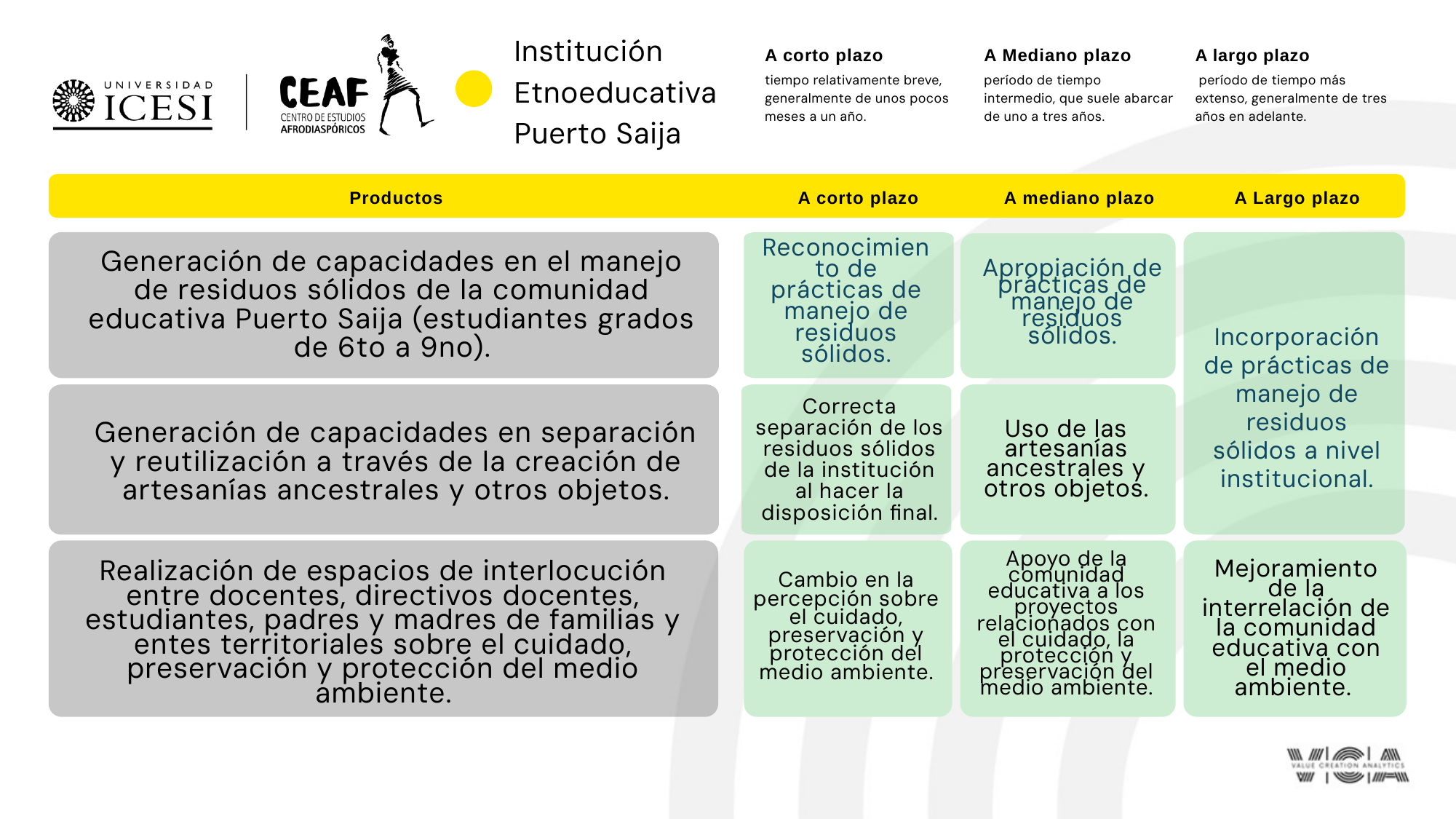

Institución Etnoeducativa Puerto Saija

A largo plazo
 período de tiempo más extenso, generalmente de tres años en adelante.
A corto plazo
tiempo relativamente breve, generalmente de unos pocos meses a un año.
A Mediano plazo
período de tiempo intermedio, que suele abarcar de uno a tres años.

A corto plazo
A mediano plazo
Productos
A Largo plazo

Reconocimiento de prácticas de manejo de residuos sólidos.
Generación de capacidades en el manejo de residuos sólidos de la comunidad educativa Puerto Saija (estudiantes grados de 6to a 9no).
Apropiación de prácticas de manejo de residuos sólidos.
Incorporación de prácticas de manejo de residuos sólidos a nivel institucional.

Correcta separación de los residuos sólidos de la institución al hacer la disposición final.
Generación de capacidades en separación y reutilización a través de la creación de artesanías ancestrales y otros objetos.
Uso de las artesanías ancestrales y otros objetos.

Apoyo de la comunidad educativa a los proyectos relacionados con el cuidado, la protección y preservación del medio ambiente.
Mejoramiento de la interrelación de la comunidad educativa con el medio ambiente.
Realización de espacios de interlocución entre docentes, directivos docentes, estudiantes, padres y madres de familias y entes territoriales sobre el cuidado, preservación y protección del medio ambiente.
Cambio en la percepción sobre el cuidado, preservación y protección del medio ambiente.